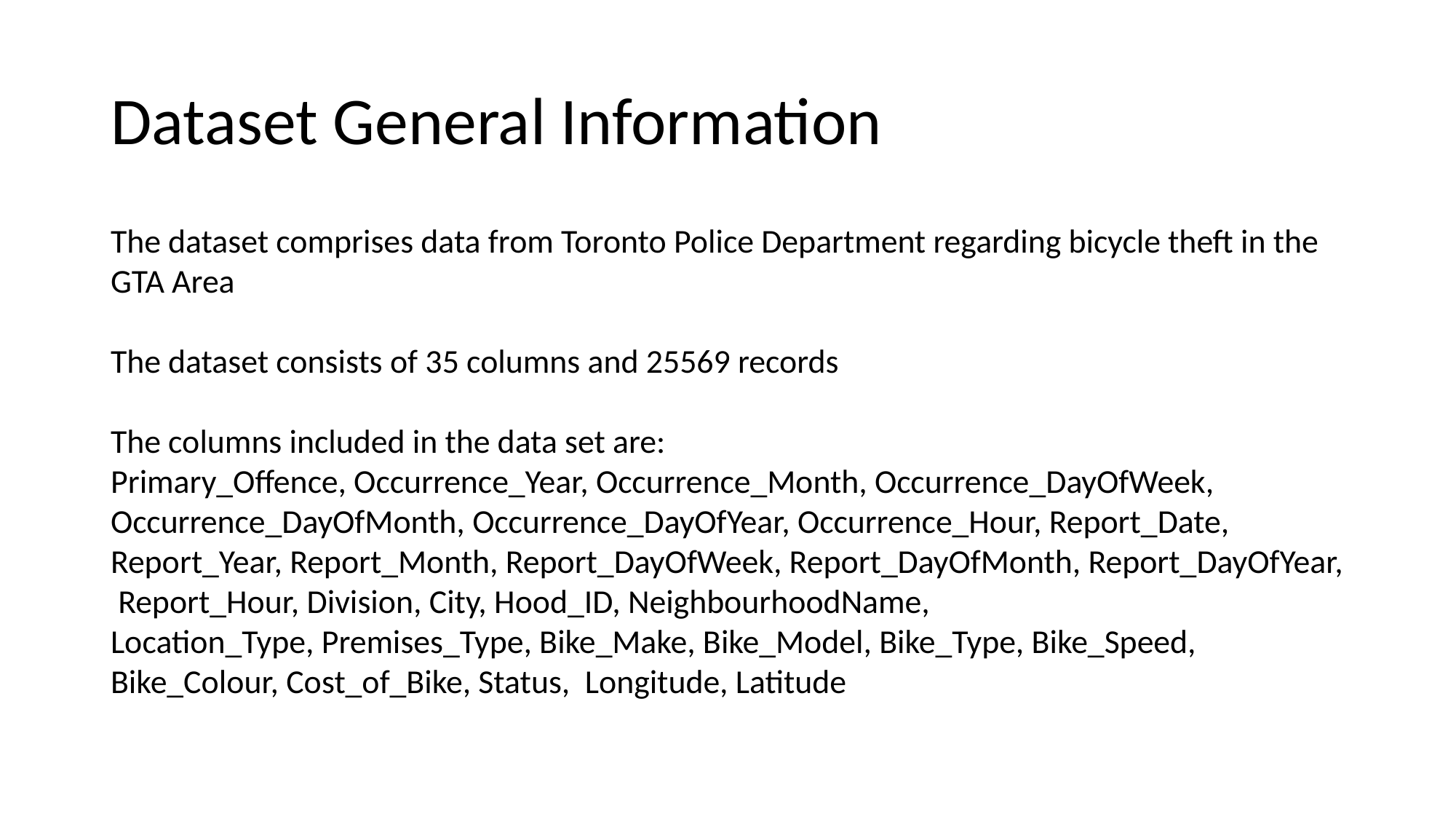

# Dataset General Information
The dataset comprises data from Toronto Police Department regarding bicycle theft in the GTA Area

The dataset consists of 35 columns and 25569 records

The columns included in the data set are:
Primary_Offence, Occurrence_Year, Occurrence_Month, Occurrence_DayOfWeek, Occurrence_DayOfMonth, Occurrence_DayOfYear, Occurrence_Hour, Report_Date, Report_Year, Report_Month, Report_DayOfWeek, Report_DayOfMonth, Report_DayOfYear,  Report_Hour, Division, City, Hood_ID, NeighbourhoodName,
Location_Type, Premises_Type, Bike_Make, Bike_Model, Bike_Type, Bike_Speed, Bike_Colour, Cost_of_Bike, Status,  Longitude, Latitude